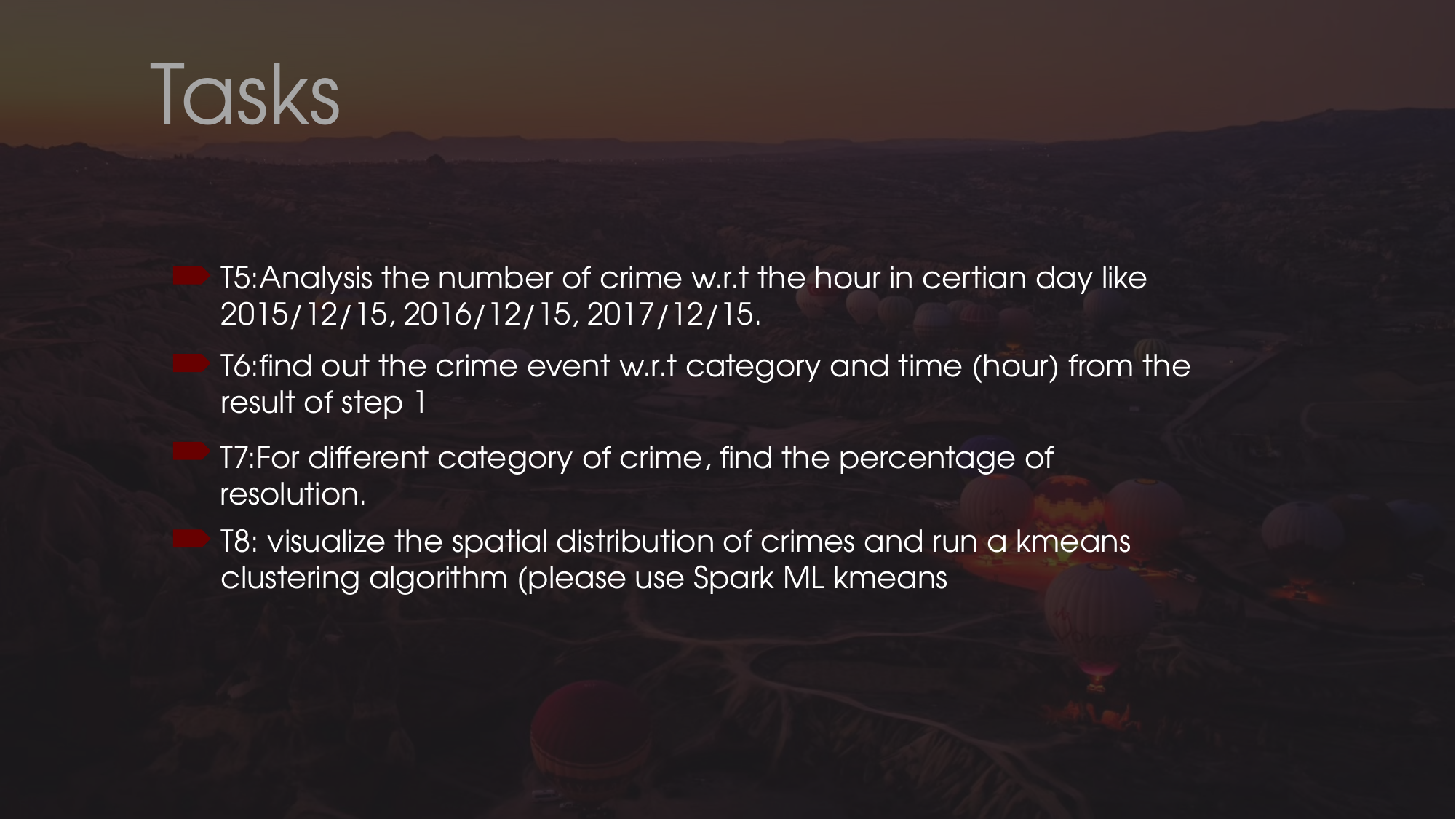

Tasks
T5:Analysis the number of crime w.r.t the hour in certian day like 2015/12/15, 2016/12/15, 2017/12/15.

T6:find out the crime event w.r.t category and time (hour) from the result of step 1

T7:For different category of crime, find the percentage of resolution.

T8: visualize the spatial distribution of crimes and run a kmeans clustering algorithm (please use Spark ML kmeans